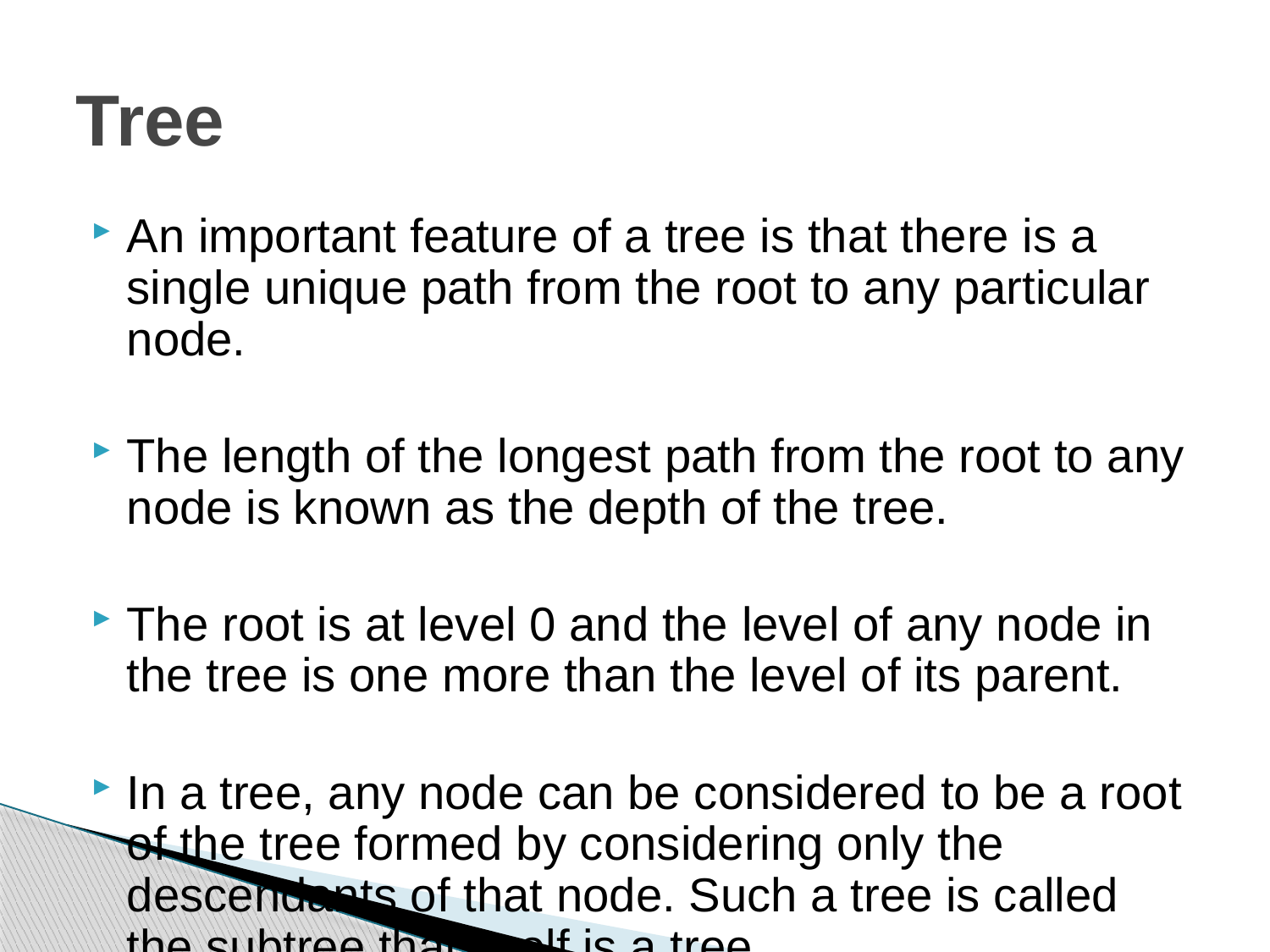

# Tree
An important feature of a tree is that there is a single unique path from the root to any particular node.

The length of the longest path from the root to any node is known as the depth of the tree.

The root is at level 0 and the level of any node in the tree is one more than the level of its parent.

In a tree, any node can be considered to be a root of the tree formed by considering only the descendants of that node. Such a tree is called the subtree that itself is a tree.